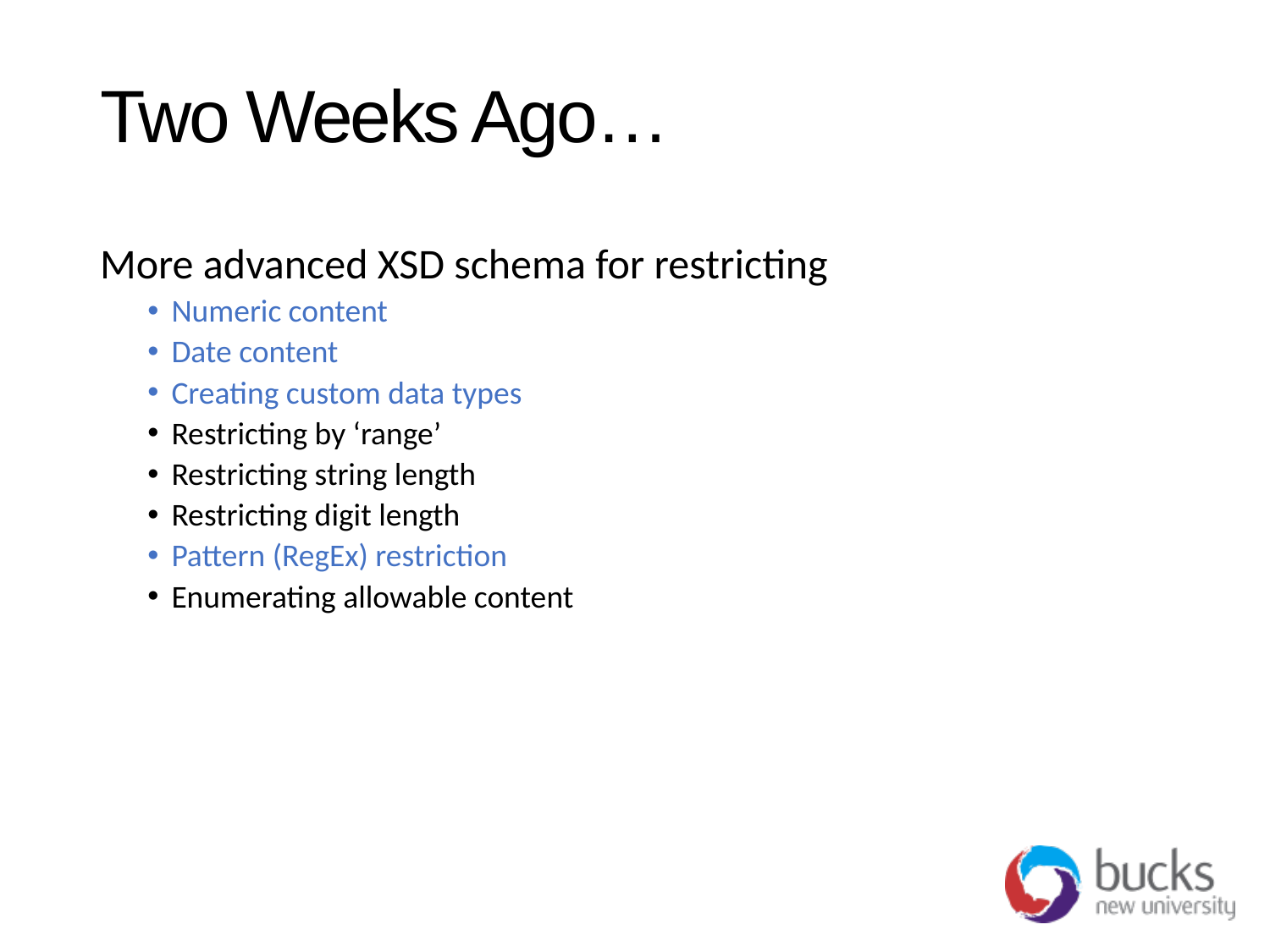

# Two Weeks Ago…
More advanced XSD schema for restricting
Numeric content
Date content
Creating custom data types
Restricting by ‘range’
Restricting string length
Restricting digit length
Pattern (RegEx) restriction
Enumerating allowable content